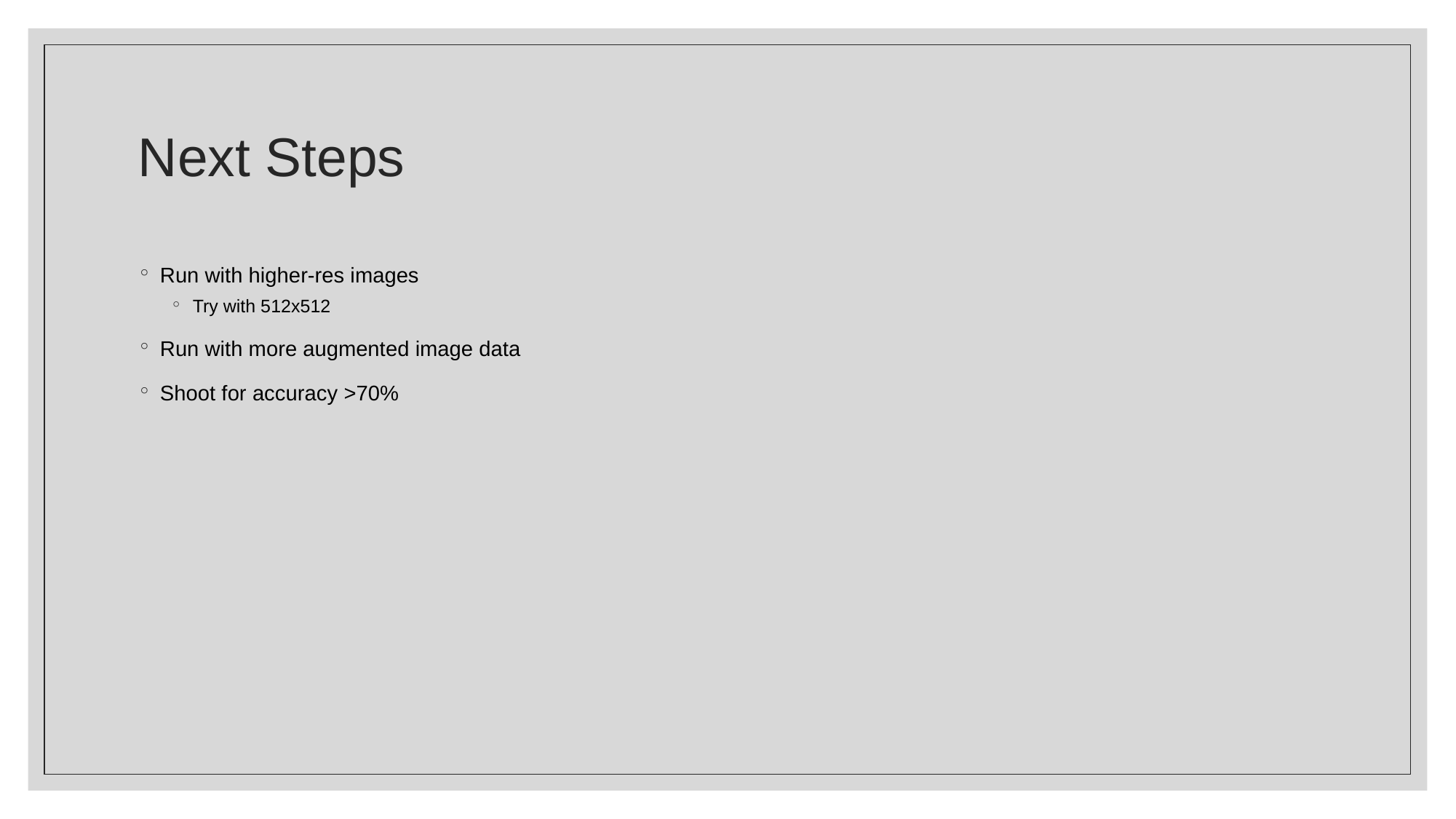

# Next Steps
Run with higher-res images
Try with 512x512
Run with more augmented image data
Shoot for accuracy >70%